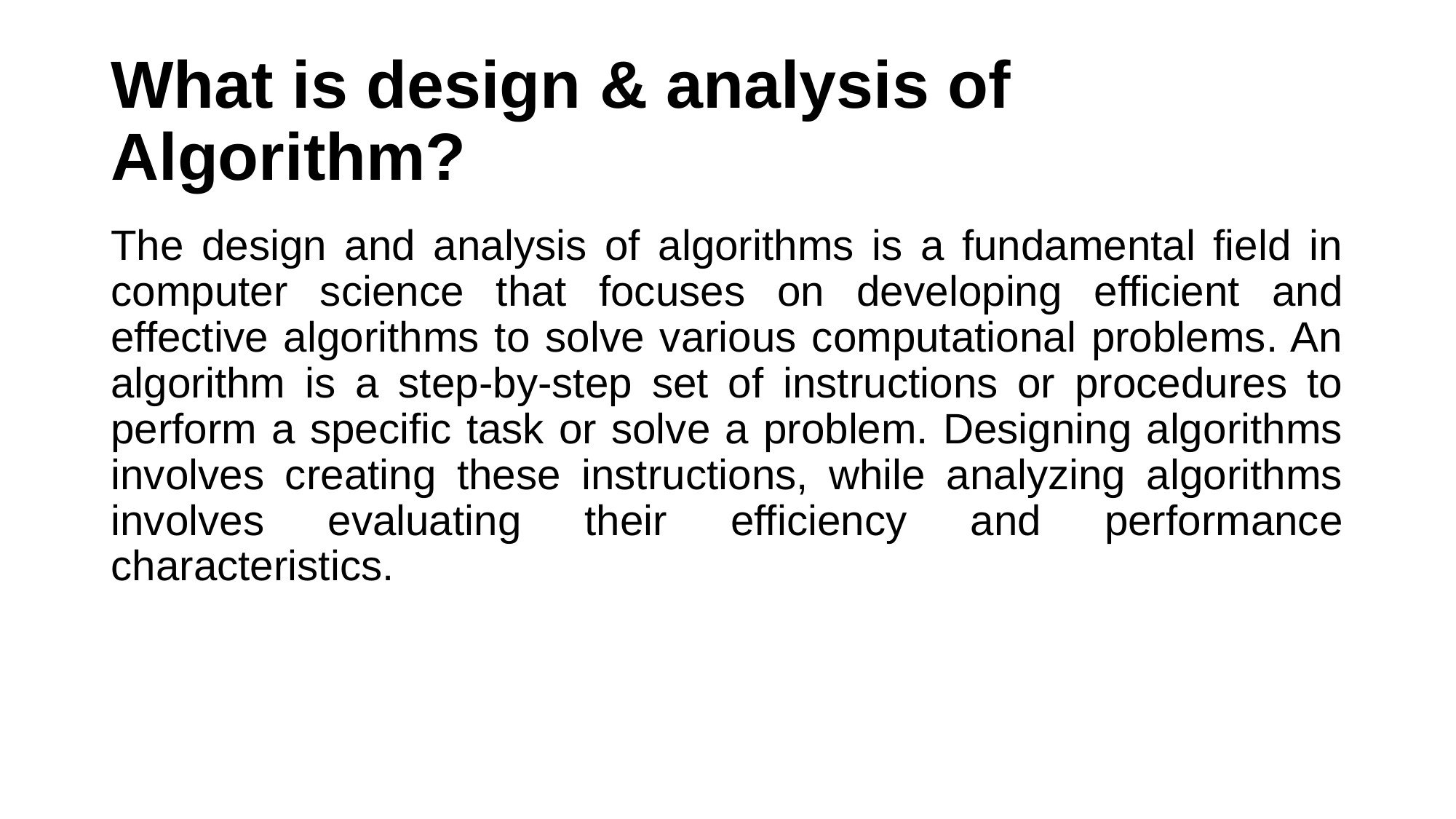

# What is design & analysis of Algorithm?
The design and analysis of algorithms is a fundamental field in computer science that focuses on developing efficient and effective algorithms to solve various computational problems. An algorithm is a step-by-step set of instructions or procedures to perform a specific task or solve a problem. Designing algorithms involves creating these instructions, while analyzing algorithms involves evaluating their efficiency and performance characteristics.